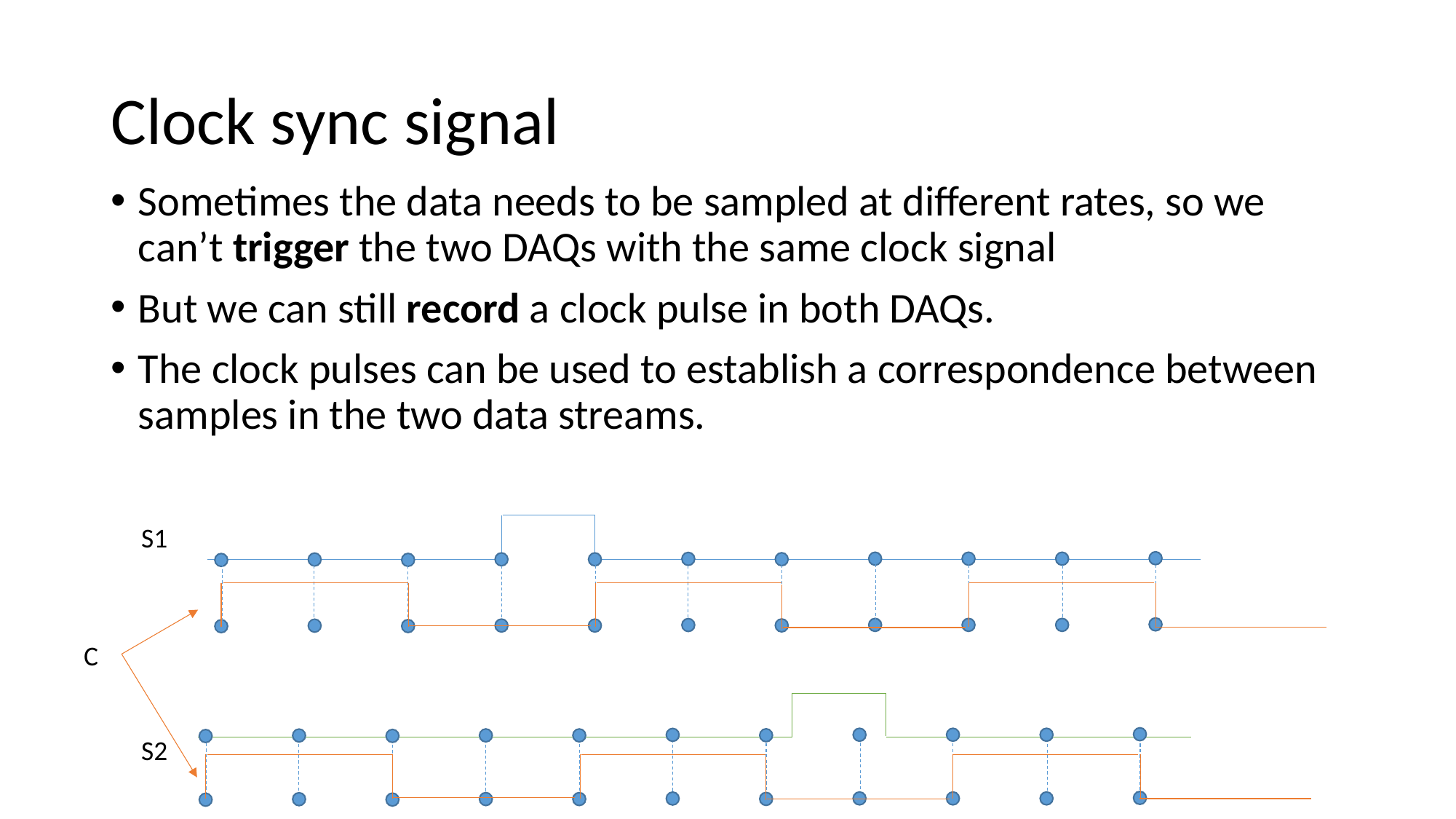

# Clock sync signal
Sometimes the data needs to be sampled at different rates, so we can’t trigger the two DAQs with the same clock signal
But we can still record a clock pulse in both DAQs.
The clock pulses can be used to establish a correspondence between samples in the two data streams.
S1

C
S2